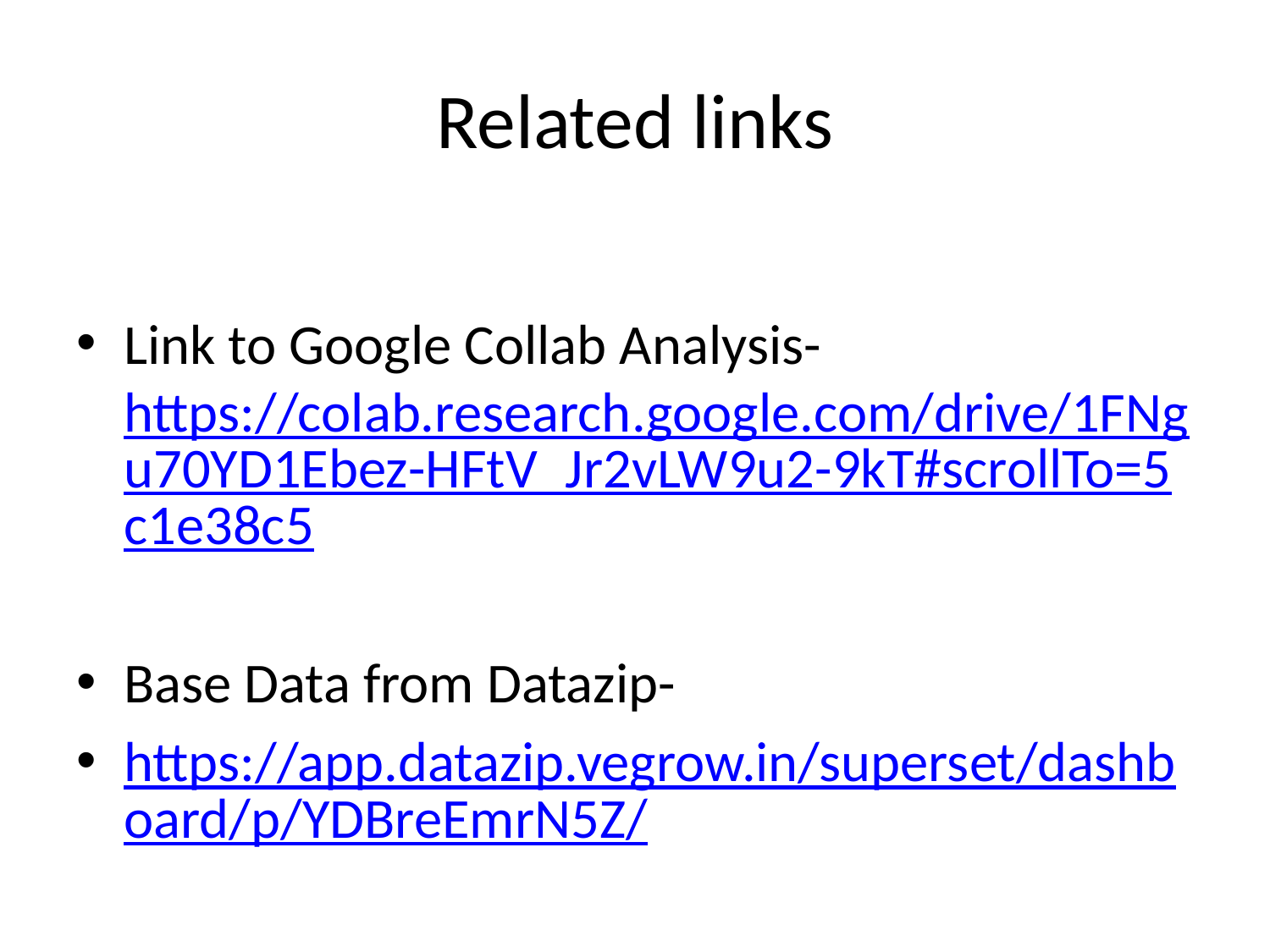

# Related links

Link to Google Collab Analysis-https://colab.research.google.com/drive/1FNgu70YD1Ebez-HFtV_Jr2vLW9u2-9kT#scrollTo=5c1e38c5

Base Data from Datazip-
https://app.datazip.vegrow.in/superset/dashboard/p/YDBreEmrN5Z/